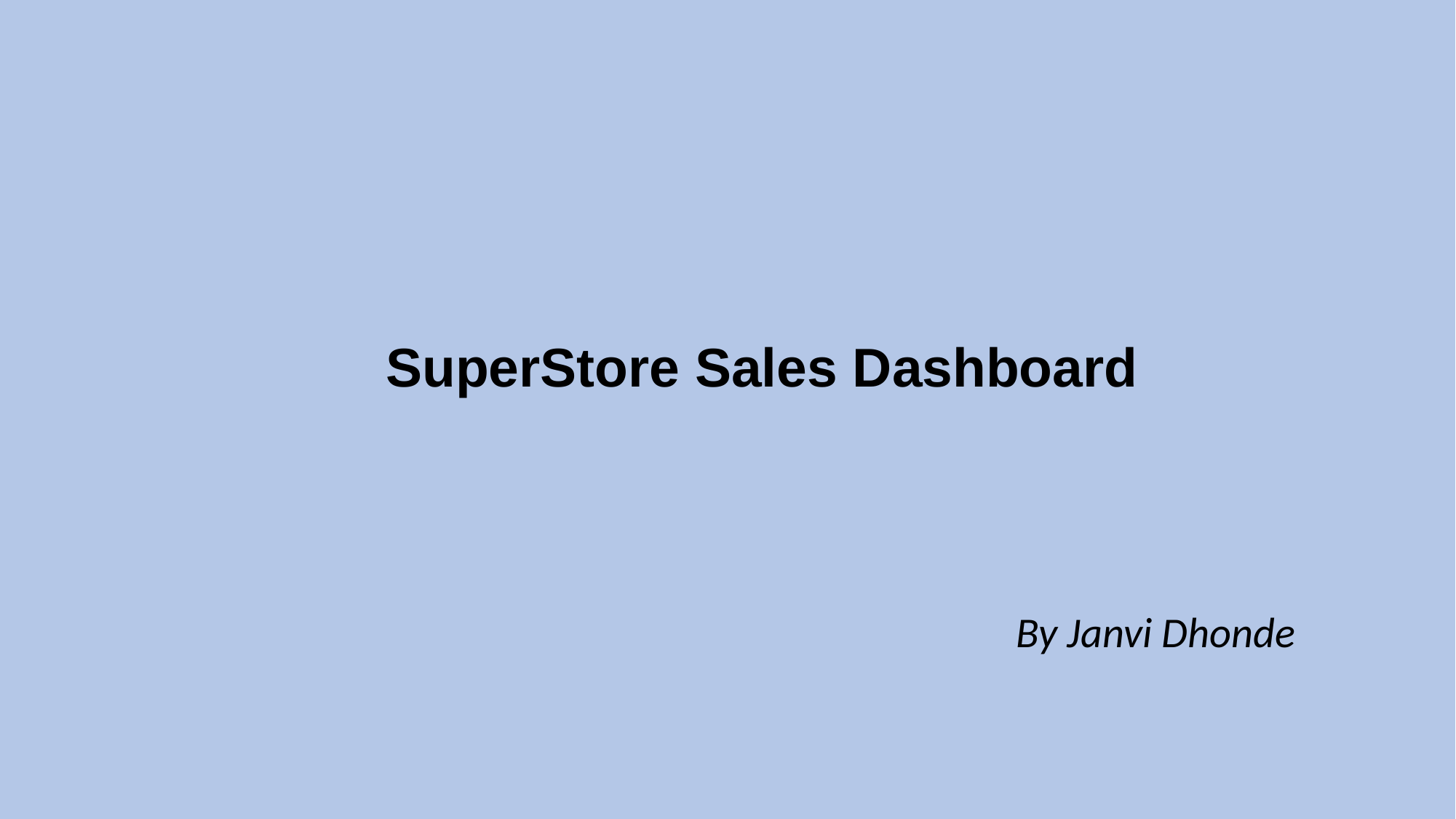

# SuperStore Sales Dashboard
By Janvi Dhonde